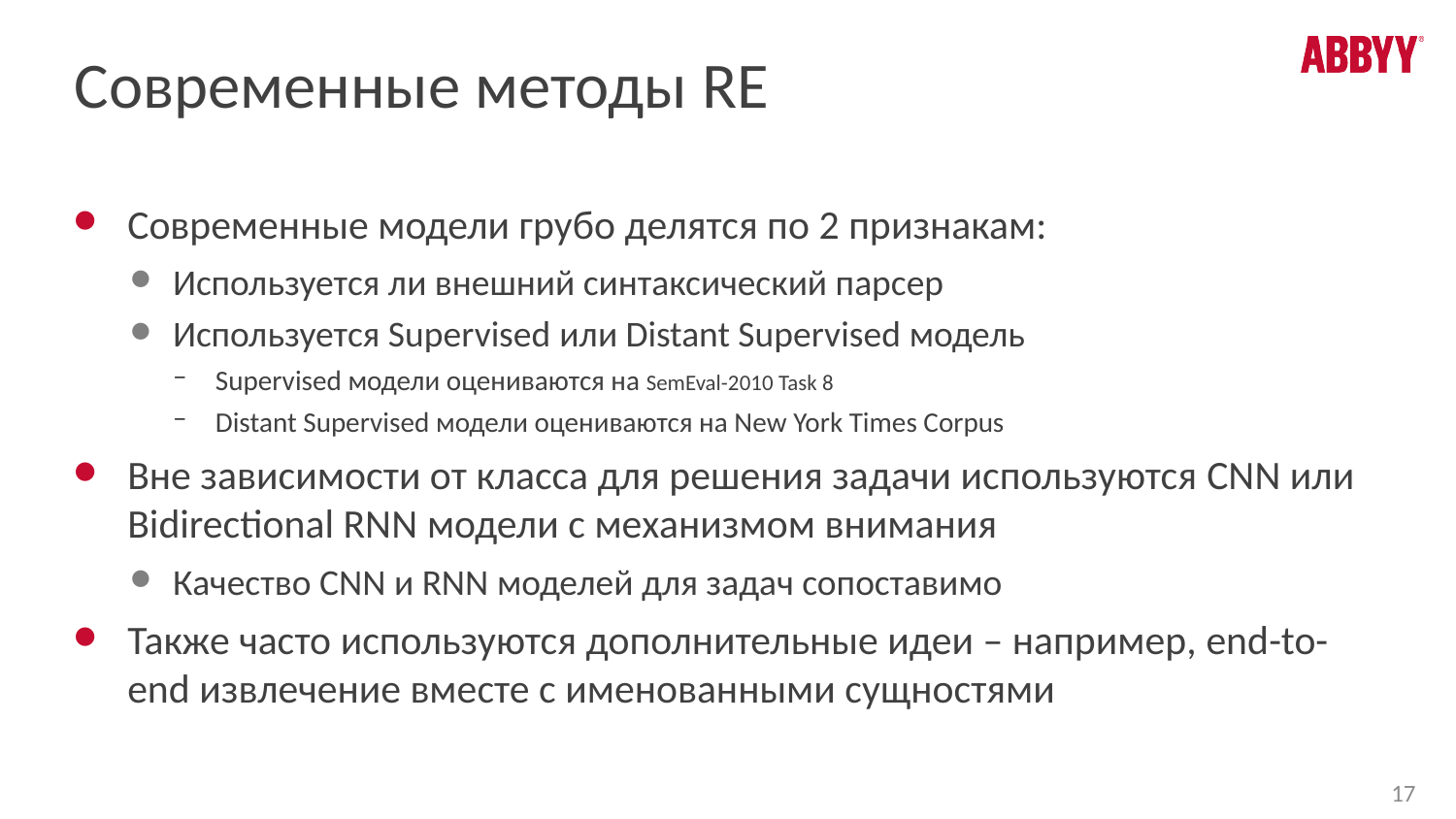

# Современные методы RE
Современные модели грубо делятся по 2 признакам:
Используется ли внешний синтаксический парсер
Используется Supervised или Distant Supervised модель
Supervised модели оцениваются на SemEval-2010 Task 8
Distant Supervised модели оцениваются на New York Times Corpus
Вне зависимости от класса для решения задачи используются CNN или Bidirectional RNN модели с механизмом внимания
Качество CNN и RNN моделей для задач сопоставимо
Также часто используются дополнительные идеи – например, end-to-end извлечение вместе с именованными сущностями
17